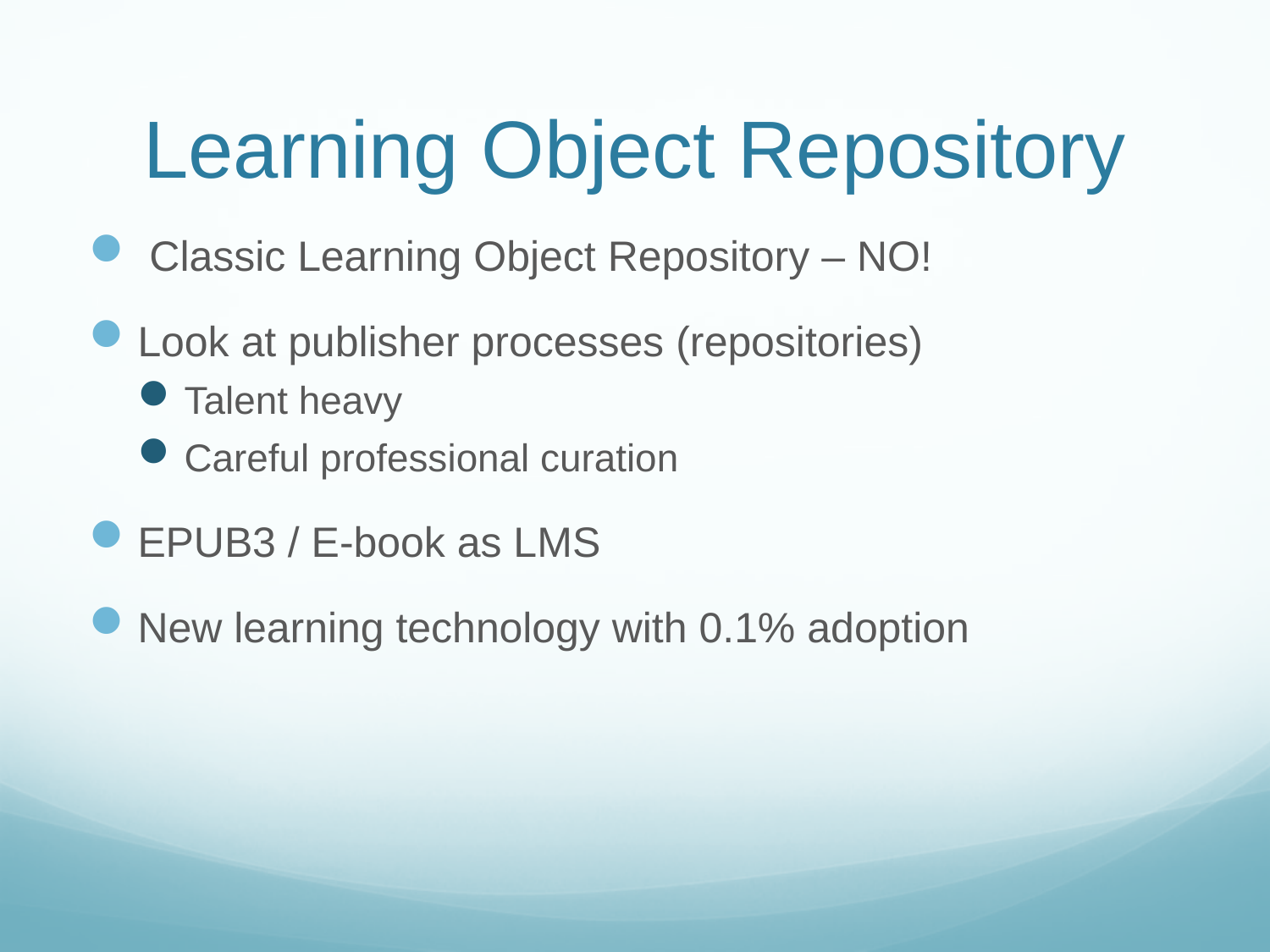

# Learning Object Repository
 Classic Learning Object Repository – NO!
Look at publisher processes (repositories)
Talent heavy
Careful professional curation
EPUB3 / E-book as LMS
New learning technology with 0.1% adoption